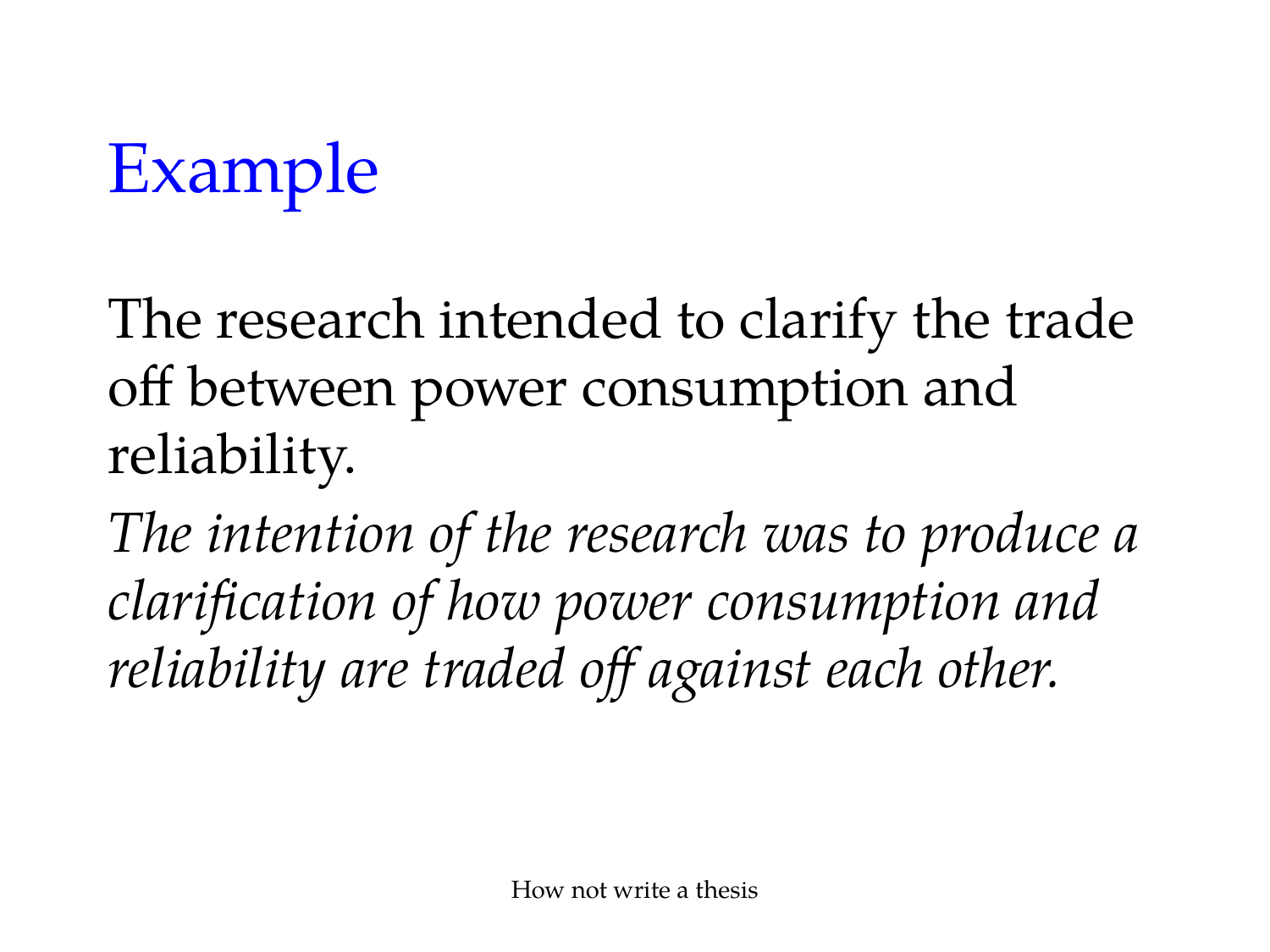

# Example
The research intended to clarify the trade off between power consumption and reliability.
The intention of the research was to produce a clarification of how power consumption and reliability are traded off against each other.

How not write a thesis